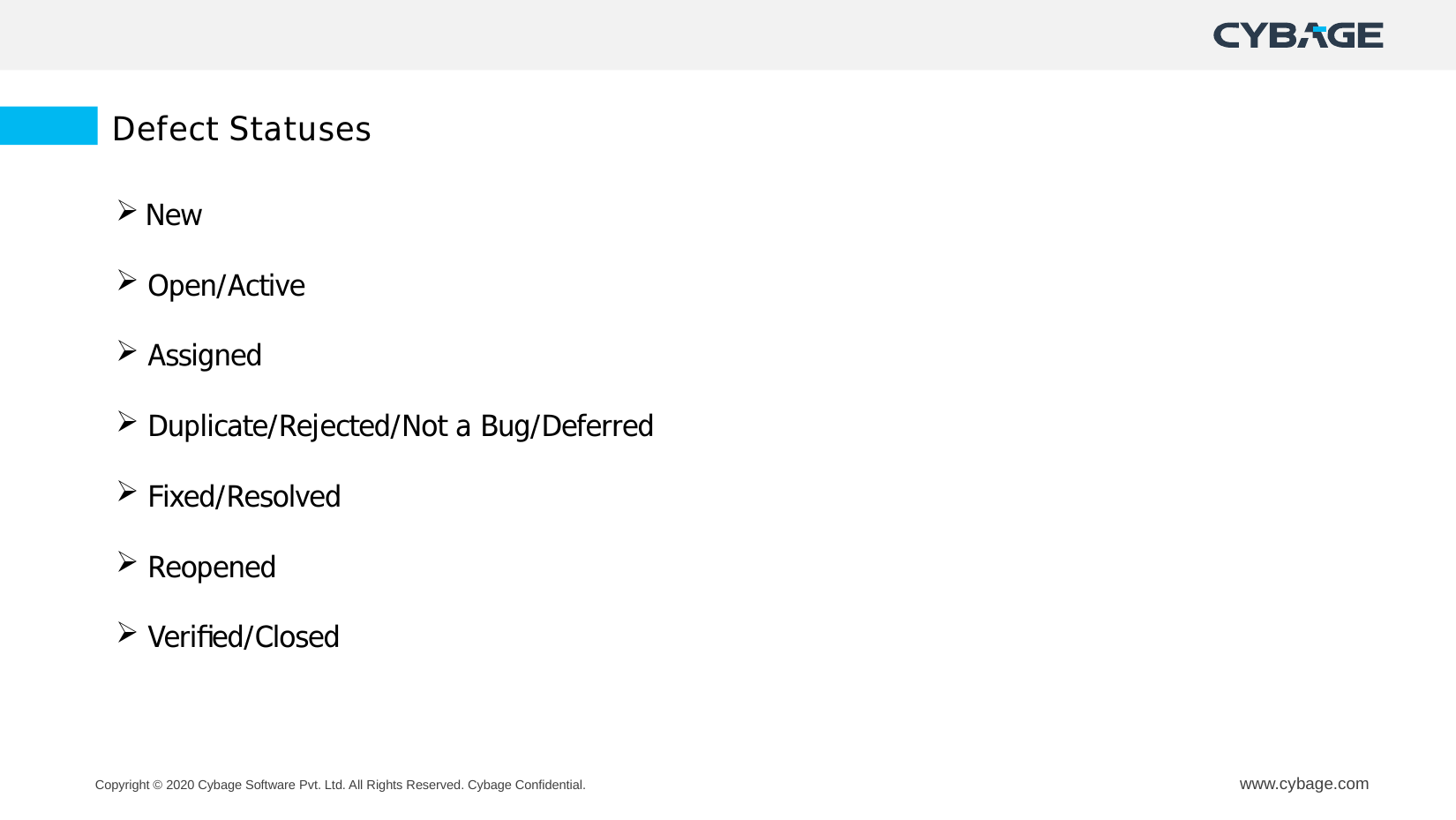

Defect Statuses

 New

 Open/Active

 Assigned

 Duplicate/Rejected/Not a Bug/Deferred

 Fixed/Resolved

 Reopened

 Verified/Closed